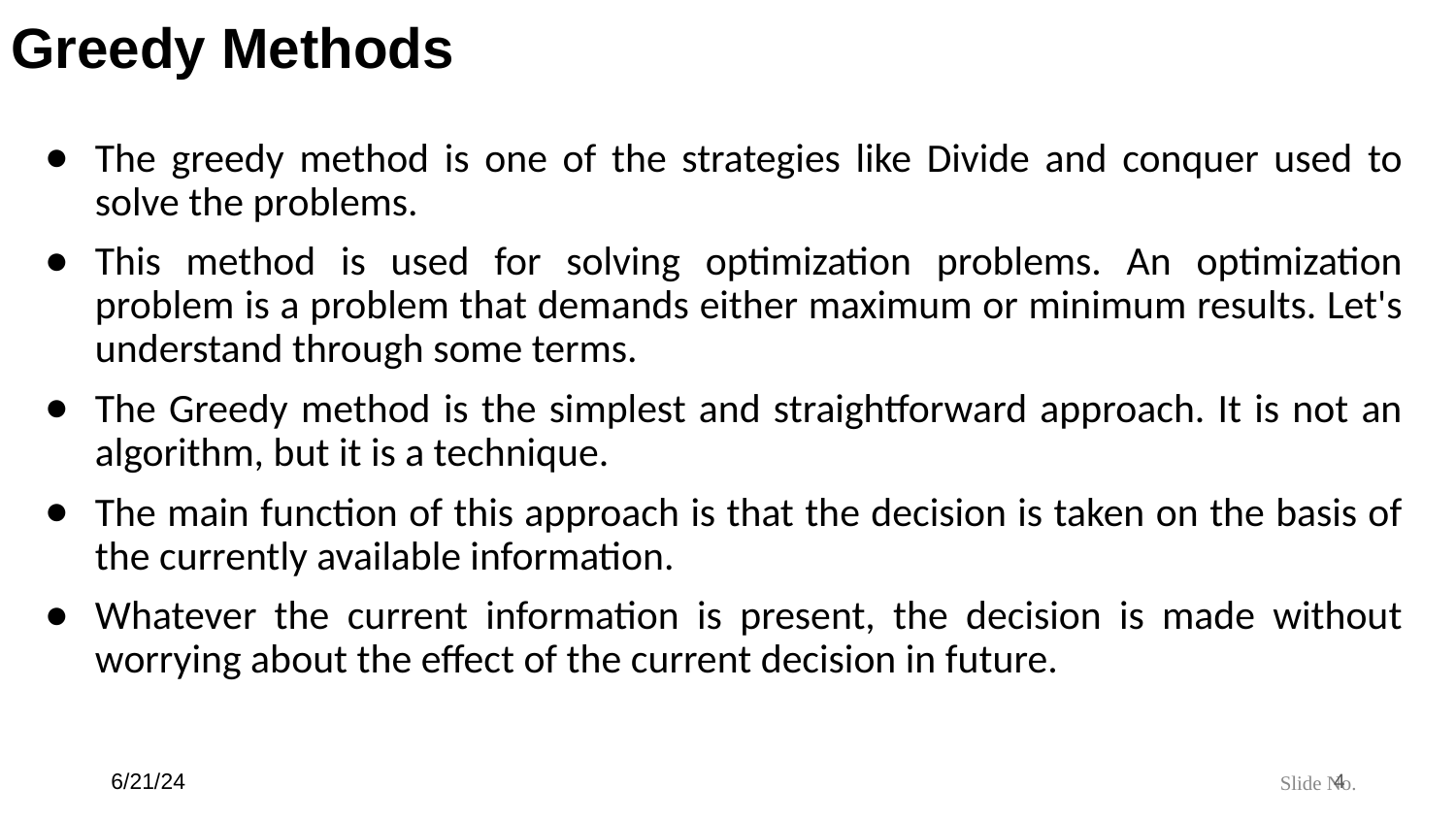

# Greedy Methods
The greedy method is one of the strategies like Divide and conquer used to solve the problems.
This method is used for solving optimization problems. An optimization problem is a problem that demands either maximum or minimum results. Let's understand through some terms.
The Greedy method is the simplest and straightforward approach. It is not an algorithm, but it is a technique.
The main function of this approach is that the decision is taken on the basis of the currently available information.
Whatever the current information is present, the decision is made without worrying about the effect of the current decision in future.
6/21/24
4
Slide No.